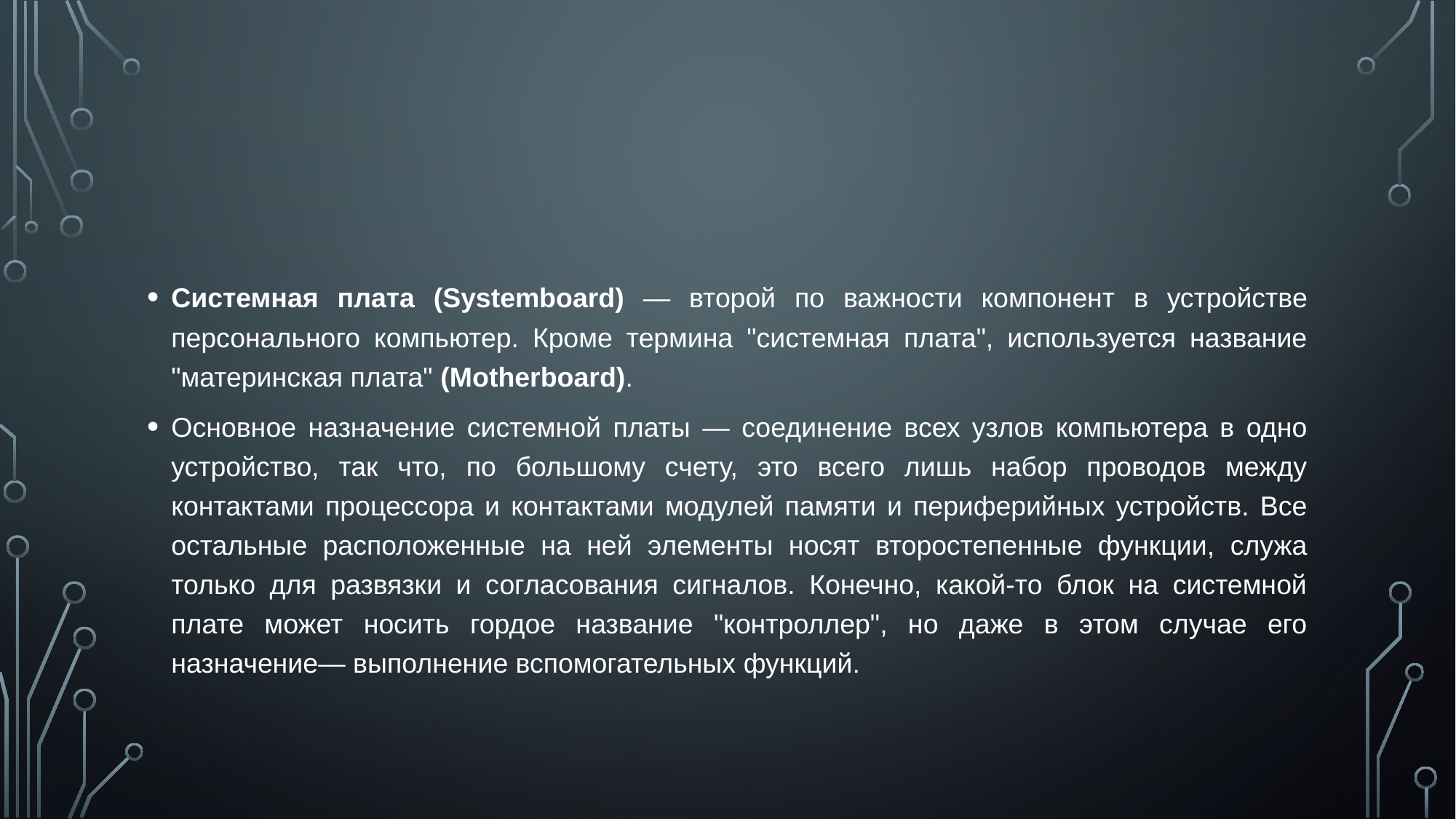

#
Системная плата (Systemboard) — второй по важности компонент в устройстве персонального компьютер. Кроме термина "системная плата", используется название "материнская плата" (Motherboard).
Основное назначение системной платы — соединение всех узлов компьютера в одно устройство, так что, по большому счету, это всего лишь набор проводов между контактами процессора и контактами модулей памяти и периферийных устройств. Все остальные расположенные на ней элементы носят второстепенные функции, служа только для развязки и согласования сигналов. Конечно, какой-то блок на системной плате может носить гордое название "контроллер", но даже в этом случае его назначение— выполнение вспомогательных функций.